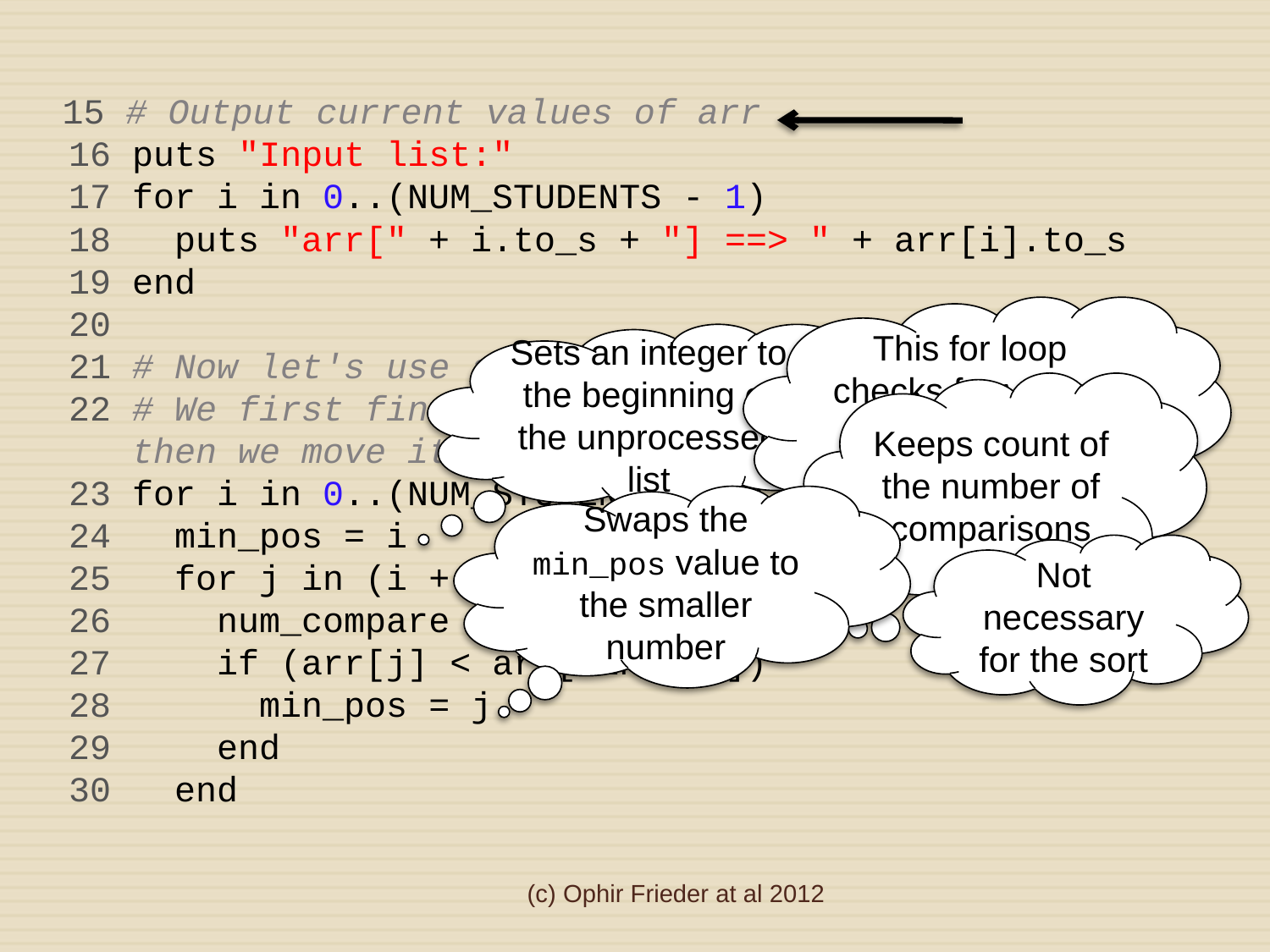

15 # Output current values of arr
   16 puts "Input list:"
   17 for i in 0..(NUM_STUDENTS - 1)
   18   puts "arr[" + i.to_s + "] ==> " + arr[i].to_s
   19 end
   20
   21 # Now let's use a selection sort.
   22 # We first find the lowest number in the array and
	then we move it to the beginning of the list
   23 for i in 0..(NUM_STUDENTS - 2)
   24   min_pos = i
   25   for j in (i + 1)..(NUM_STUDENTS - 1)
   26     num_compare = num_compare + 1
   27     if (arr[j] < arr[min_pos])
   28       min_pos = j
   29     end
   30   end
This for loop checks for values smaller than min_pos’s item
Sets an integer to the beginning of the unprocessed list
Keeps count of the number of comparisons
Swaps the min_pos value to the smaller number
Not necessary for the sort
(c) Ophir Frieder at al 2012